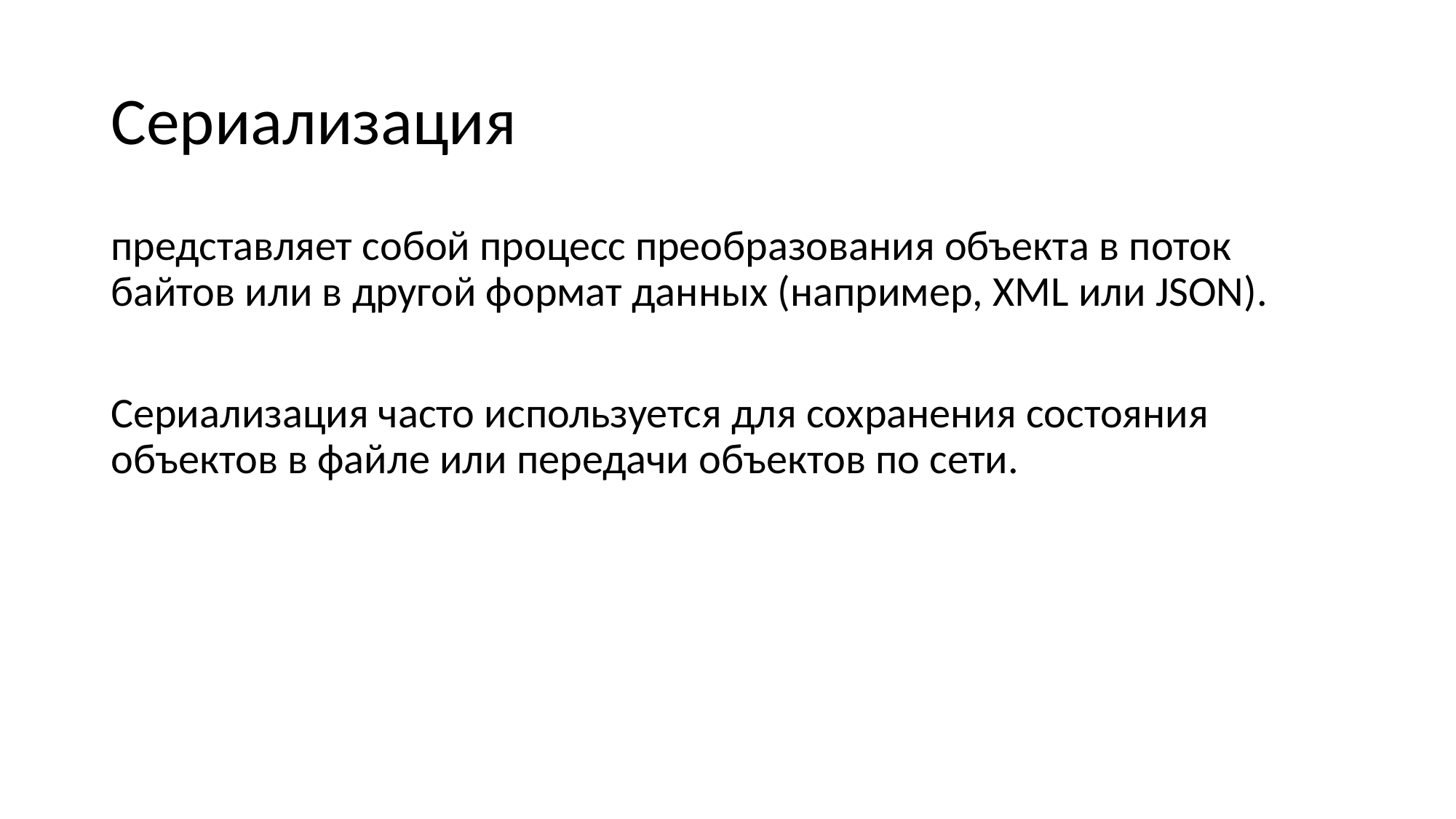

# Сериализация
представляет собой процесс преобразования объекта в поток байтов или в другой формат данных (например, XML или JSON).

Сериализация часто используется для сохранения состояния объектов в файле или передачи объектов по сети.